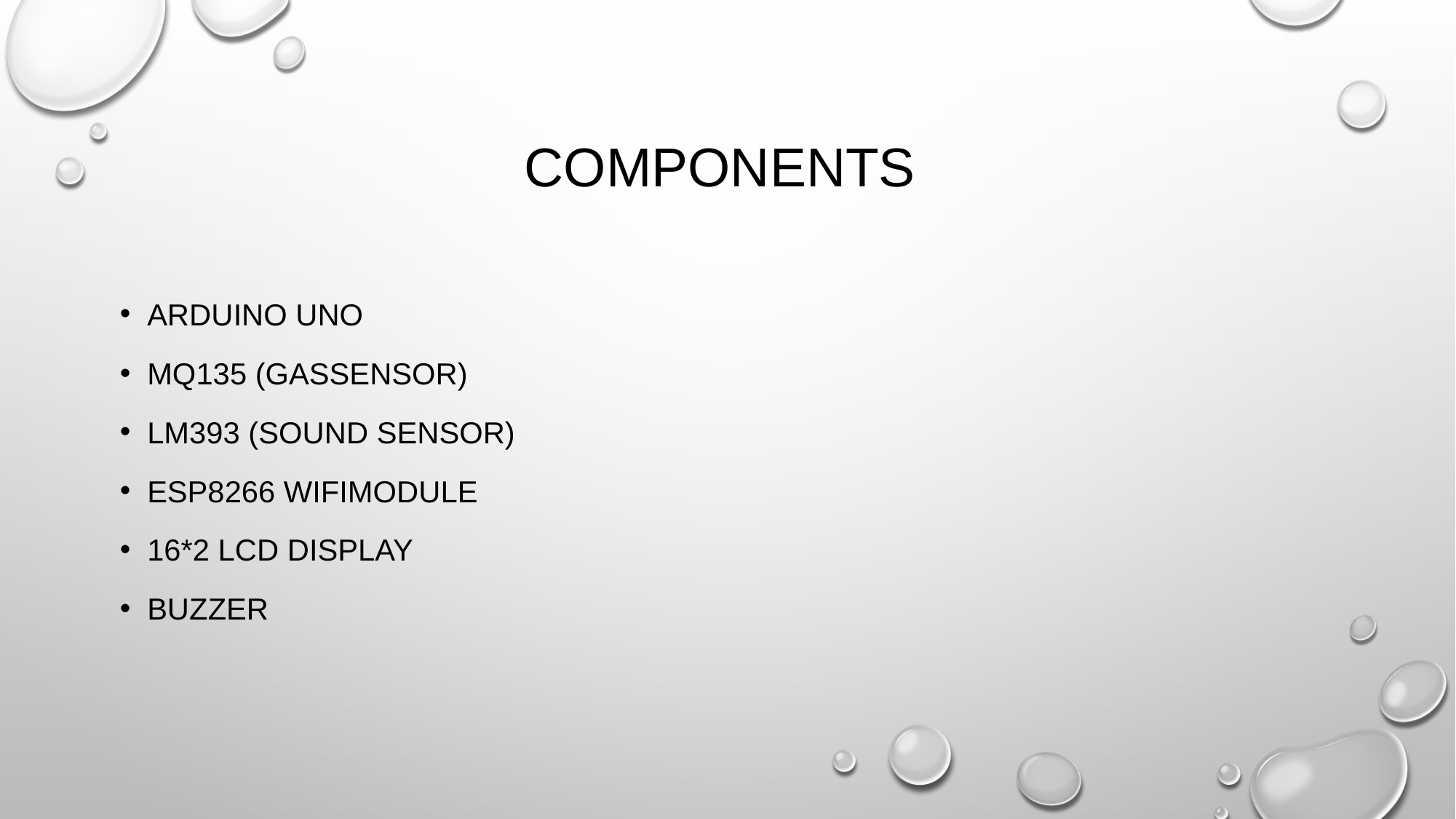

# Components
Arduino Uno
MQ135 (Gassensor)
LM393 (sound sensor)
ESP8266 WIFIModule
16*2 lcd display
Buzzer